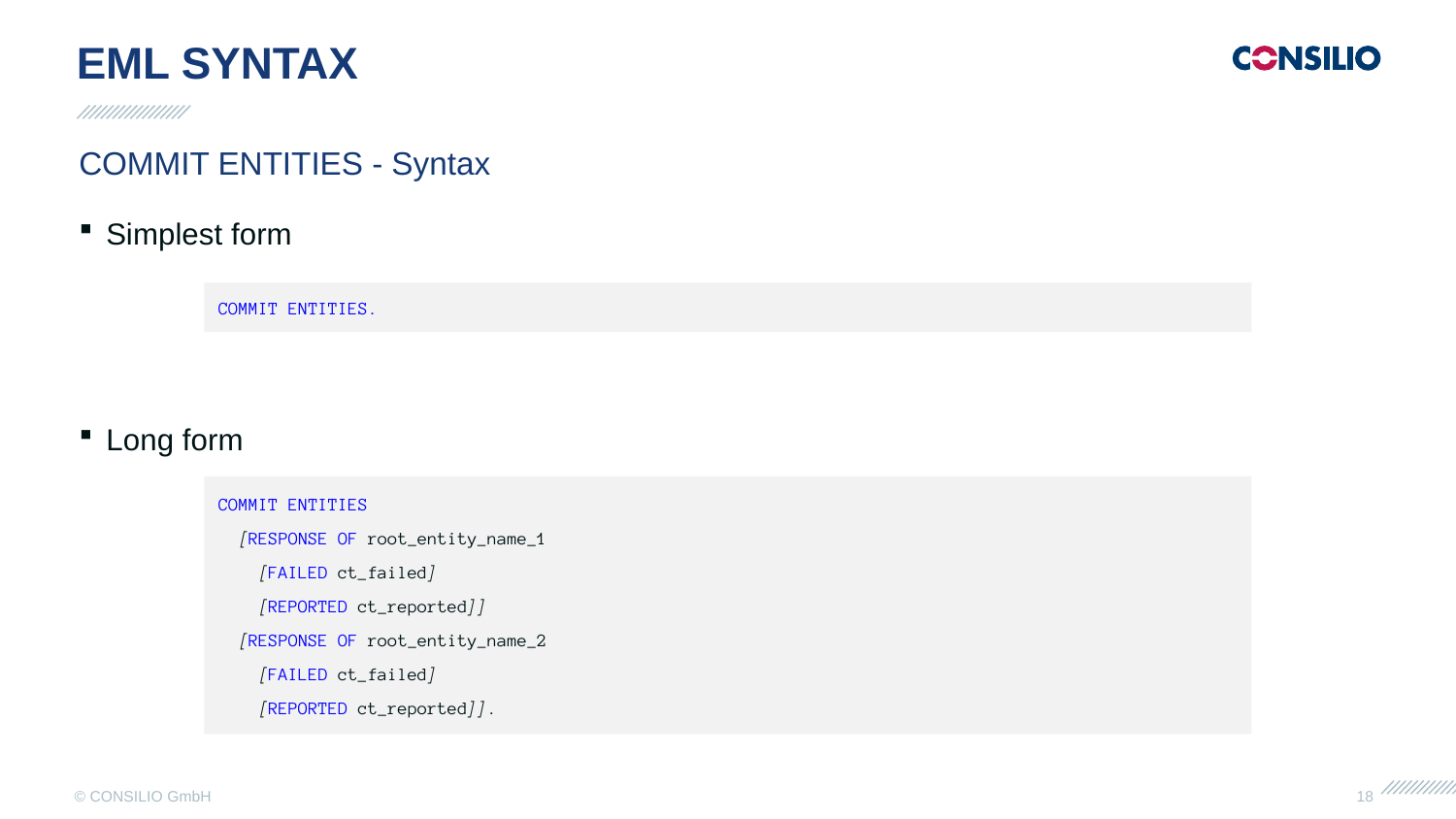

EML Syntax
COMMIT ENTITIES - Syntax
Simplest form

Long form
COMMIT ENTITIES.
COMMIT ENTITIES
  [RESPONSE OF root_entity_name_1
    [FAILED ct_failed]
    [REPORTED ct_reported]]
  [RESPONSE OF root_entity_name_2
    [FAILED ct_failed]
    [REPORTED ct_reported]].